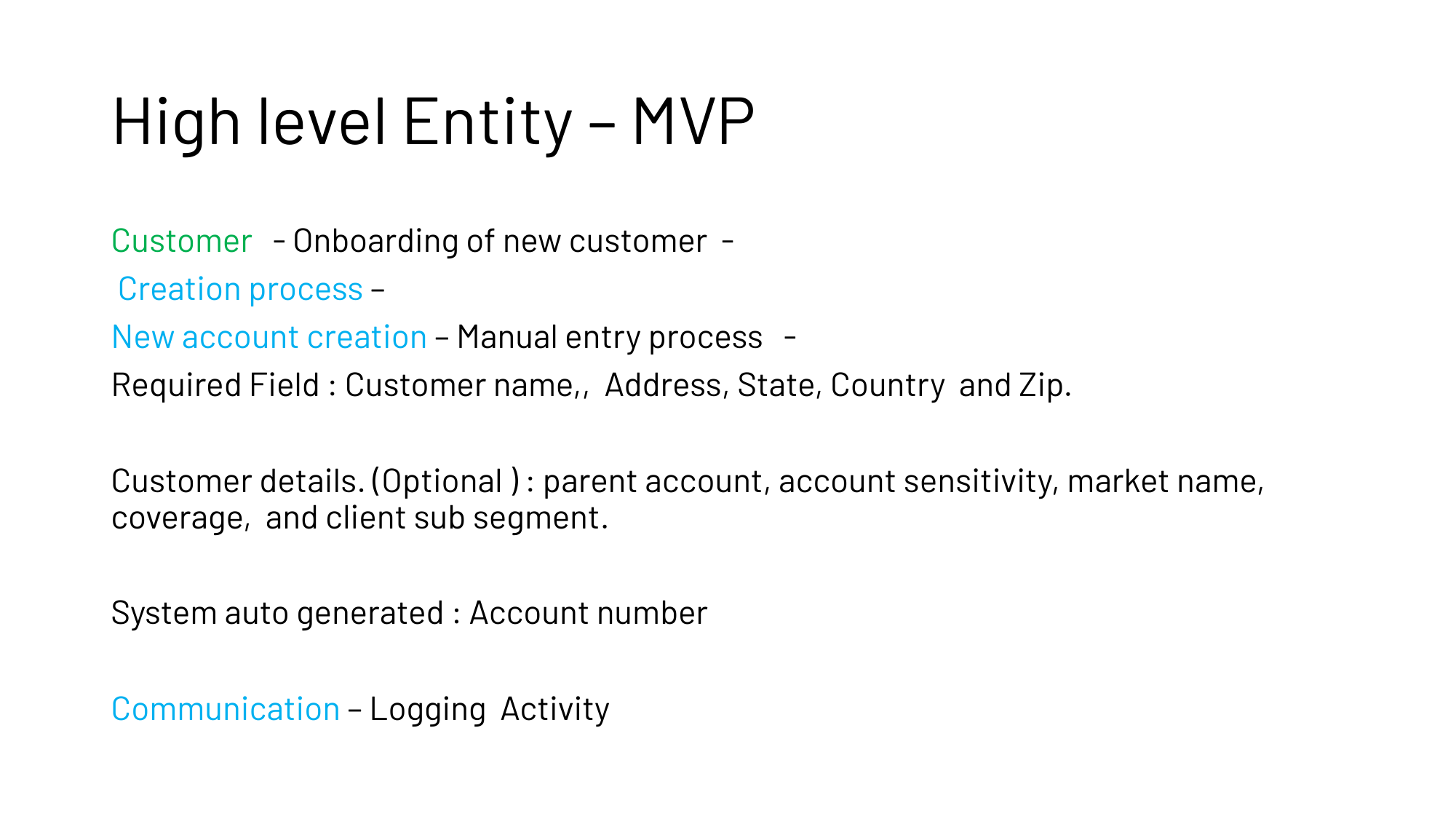

# High level Entity – MVP
Customer   - Onboarding of new customer  -
 Creation process –
New account creation – Manual entry process   -
Required Field : Customer name,,  Address, State, Country  and Zip.

Customer details. (Optional ) : parent account, account sensitivity, market name, coverage,  and client sub segment.

System auto generated : Account number

Communication – Logging  Activity